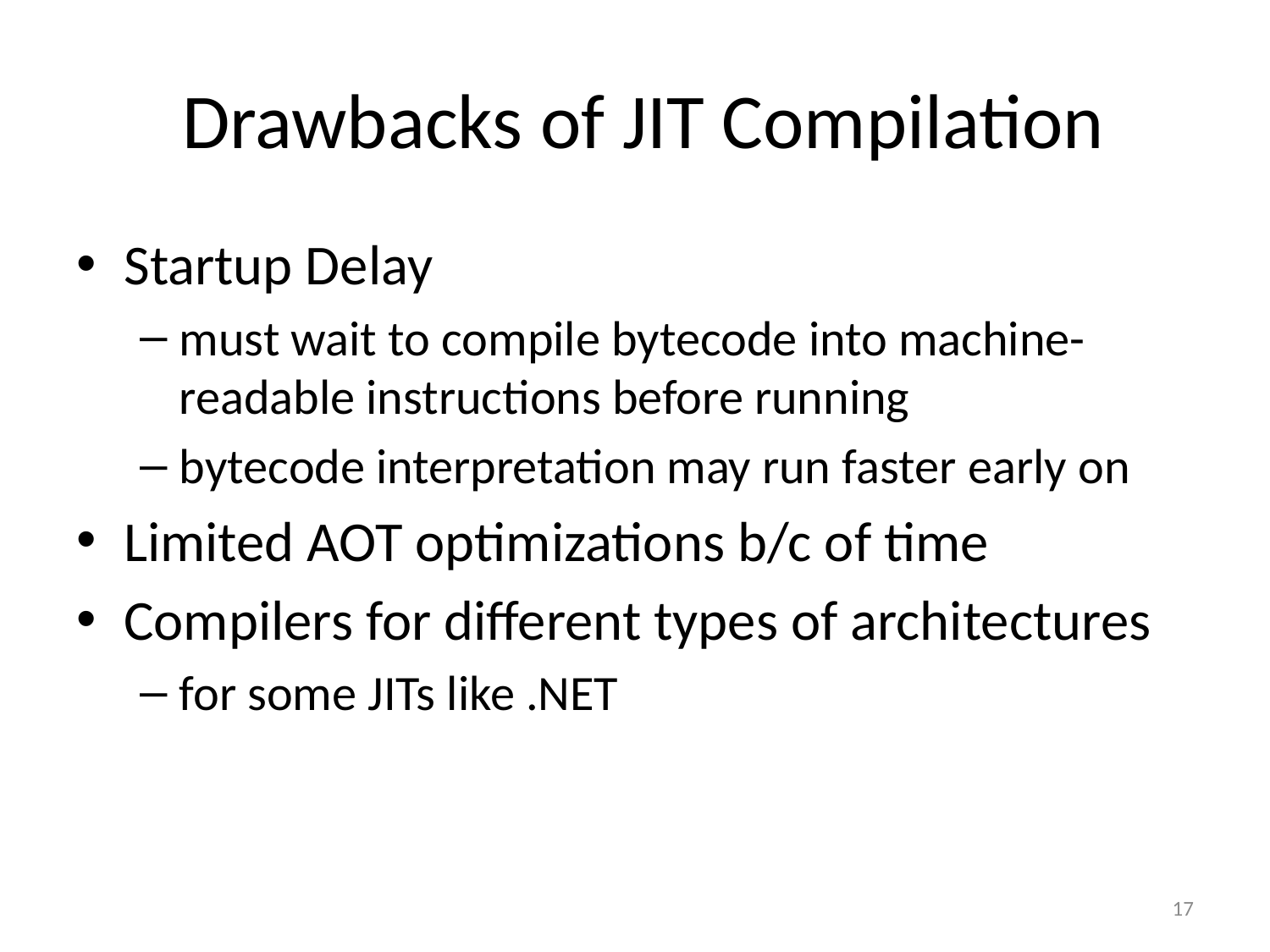

# Drawbacks of JIT Compilation
Startup Delay
must wait to compile bytecode into machine- readable instructions before running
bytecode interpretation may run faster early on
Limited AOT optimizations b/c of time
Compilers for different types of architectures
for some JITs like .NET
17